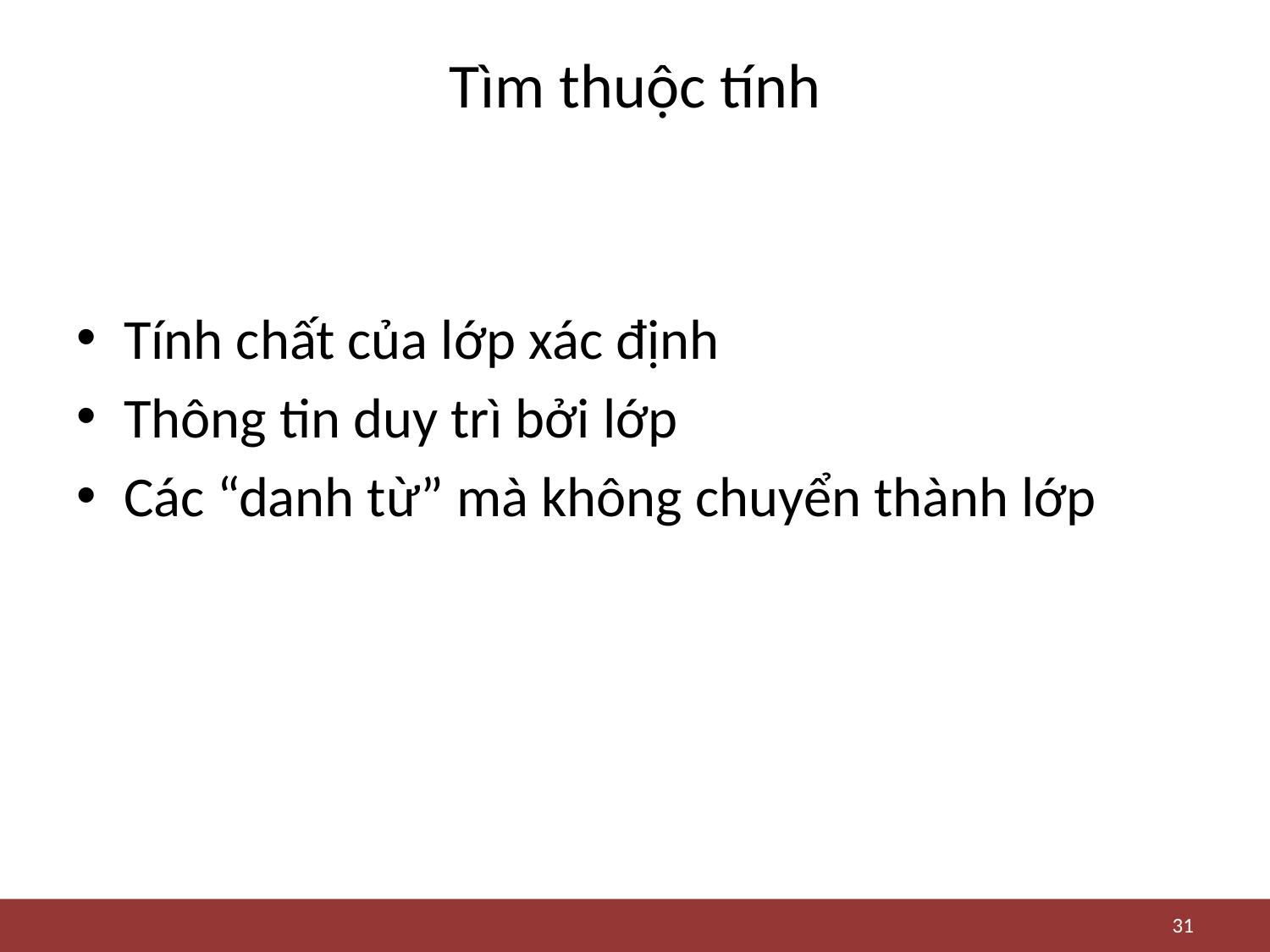

# Tìm thuộc tính
Tính chất của lớp xác định
Thông tin duy trì bởi lớp
Các “danh từ” mà không chuyển thành lớp
31